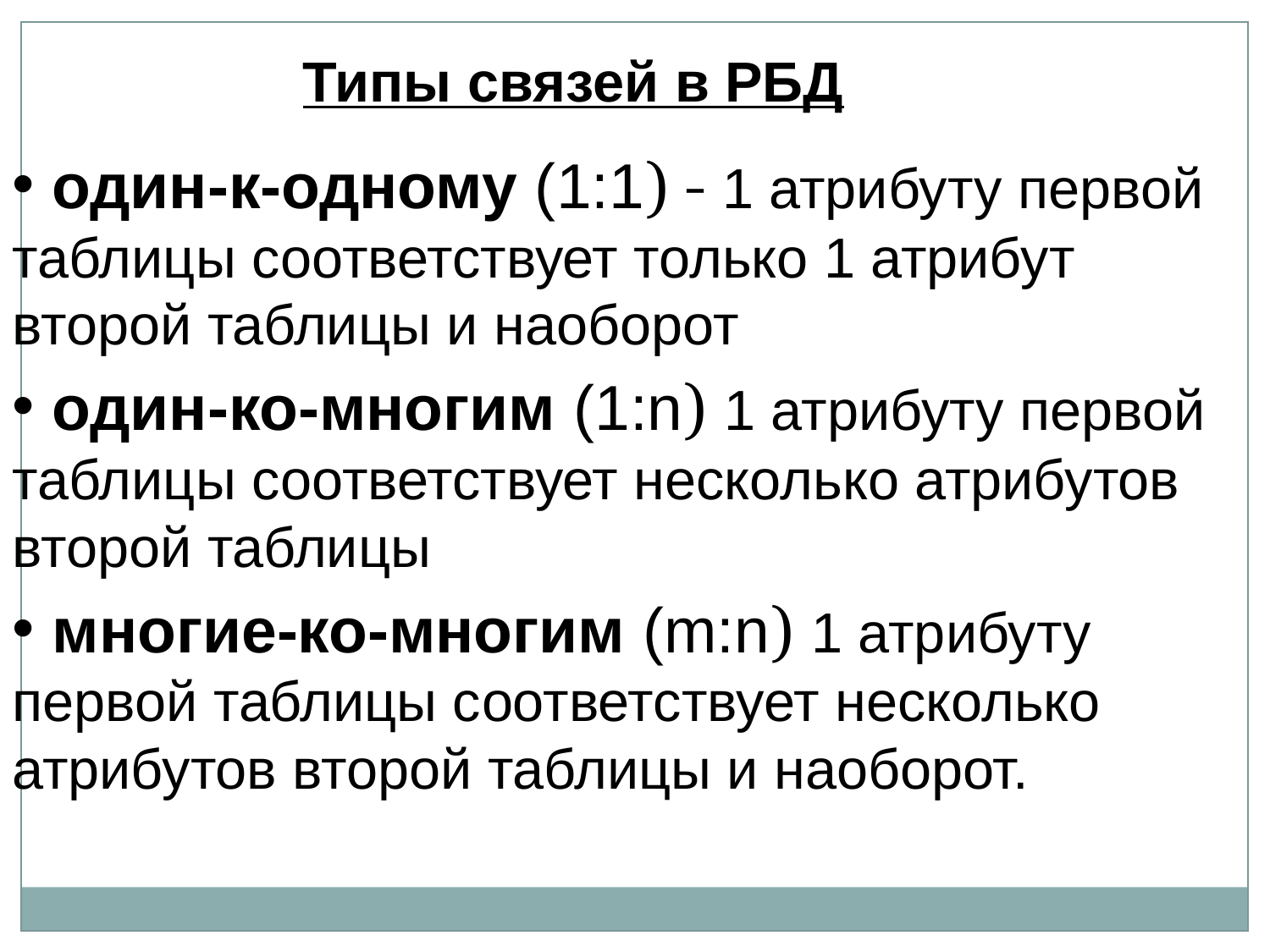

Типы связей в РБД
 один-к-одному (1:1) - 1 атрибуту первой таблицы соответствует только 1 атрибут второй таблицы и наоборот
 один-ко-многим (1:n) 1 атрибуту первой таблицы соответствует несколько атрибутов второй таблицы
 многие-ко-многим (m:n) 1 атрибуту первой таблицы соответствует несколько атрибутов второй таблицы и наоборот.